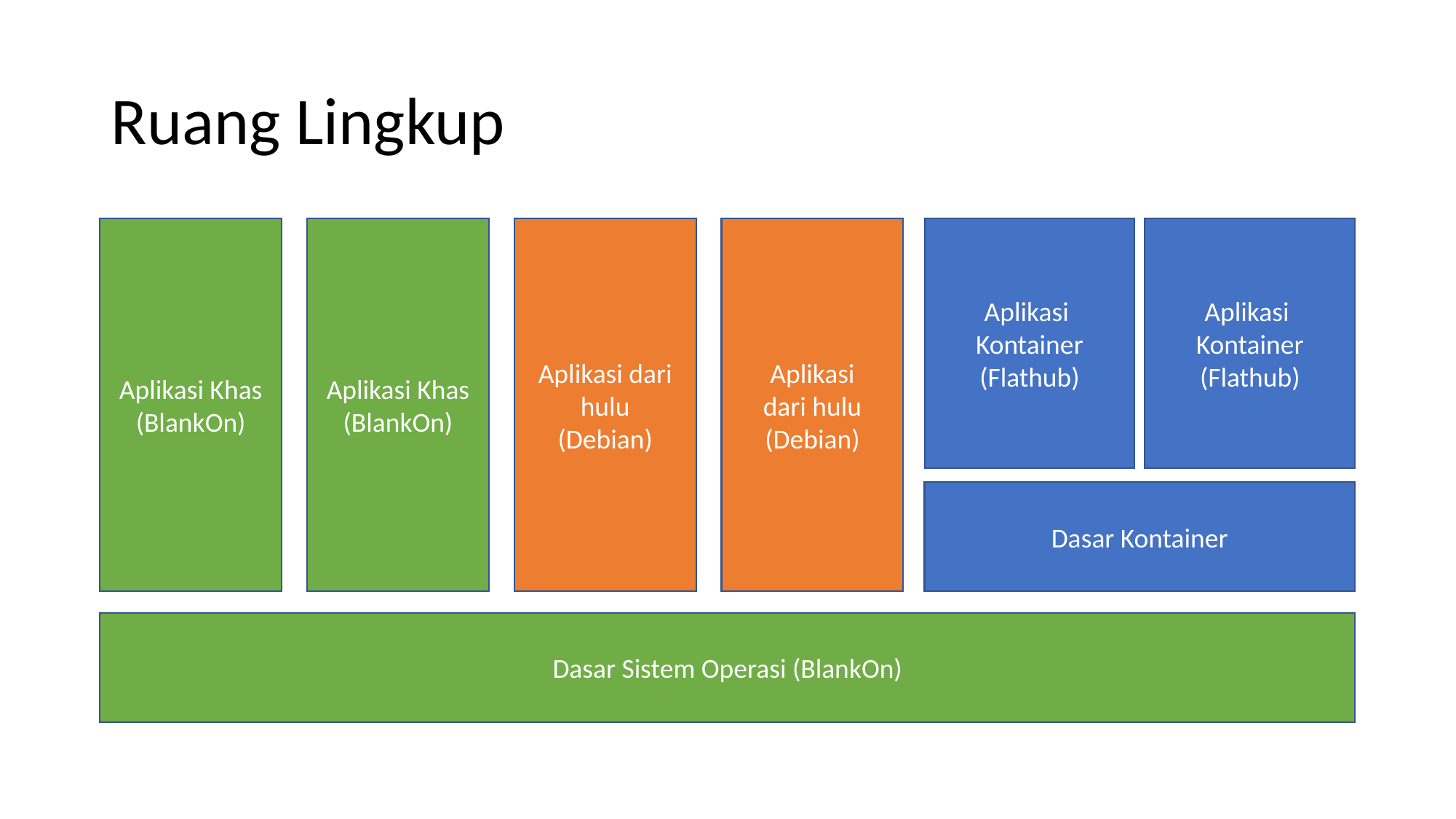

# Ruang Lingkup

Aplikasi
Kontainer
(Flathub)
Aplikasi
Kontainer
(Flathub)
Aplikasi Khas
(BlankOn)
Aplikasi Khas
(BlankOn)
Aplikasi dari hulu
(Debian)
Aplikasi dari hulu
(Debian)
Dasar Kontainer
Dasar Sistem Operasi (BlankOn)